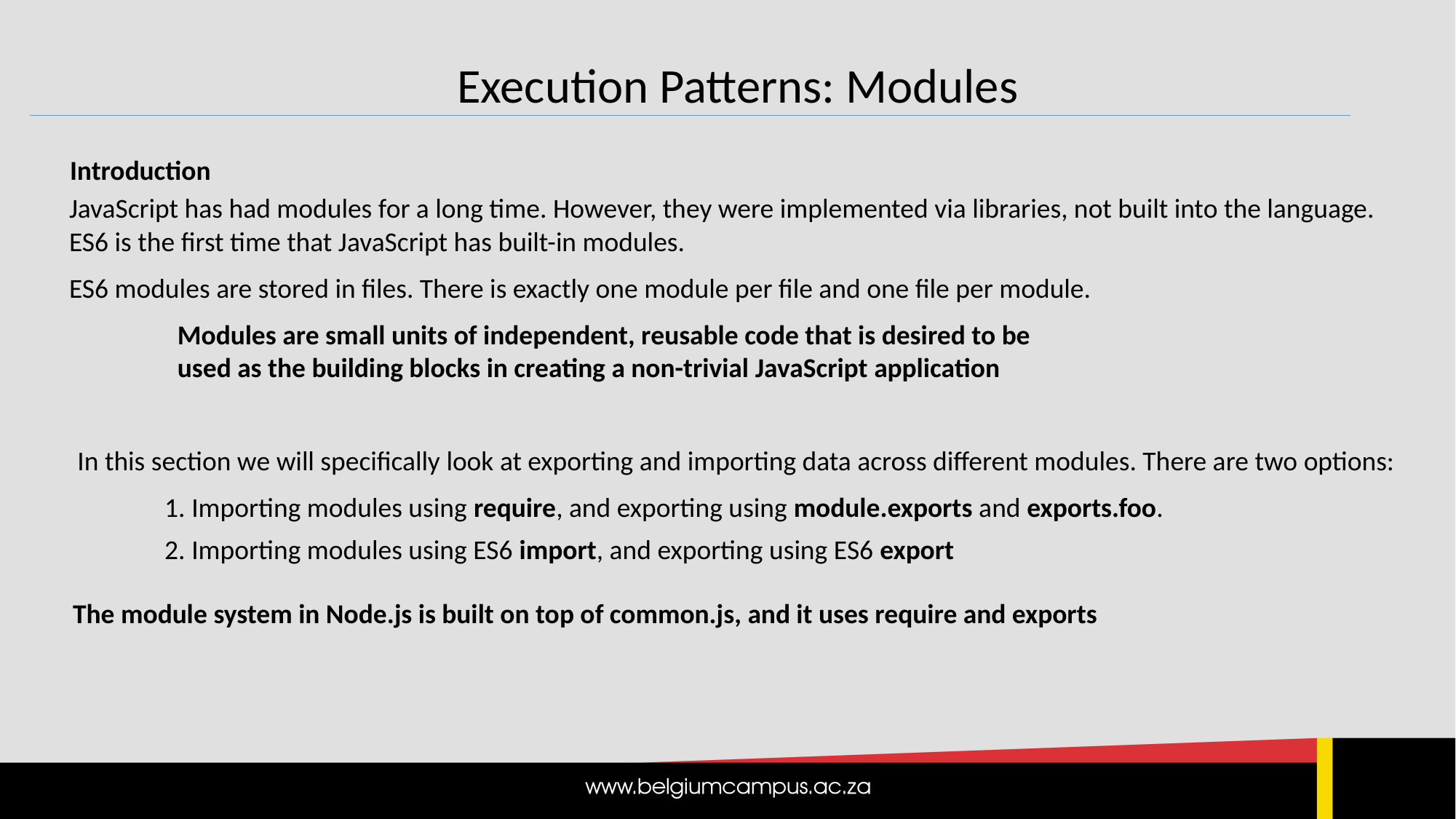

Execution Patterns: Modules
Introduction
JavaScript has had modules for a long time. However, they were implemented via libraries, not built into the language. ES6 is the first time that JavaScript has built-in modules.
ES6 modules are stored in files. There is exactly one module per file and one file per module.
Modules are small units of independent, reusable code that is desired to be used as the building blocks in creating a non-trivial JavaScript application
In this section we will specifically look at exporting and importing data across different modules. There are two options:
1. Importing modules using require, and exporting using module.exports and exports.foo.
2. Importing modules using ES6 import, and exporting using ES6 export
The module system in Node.js is built on top of common.js, and it uses require and exports